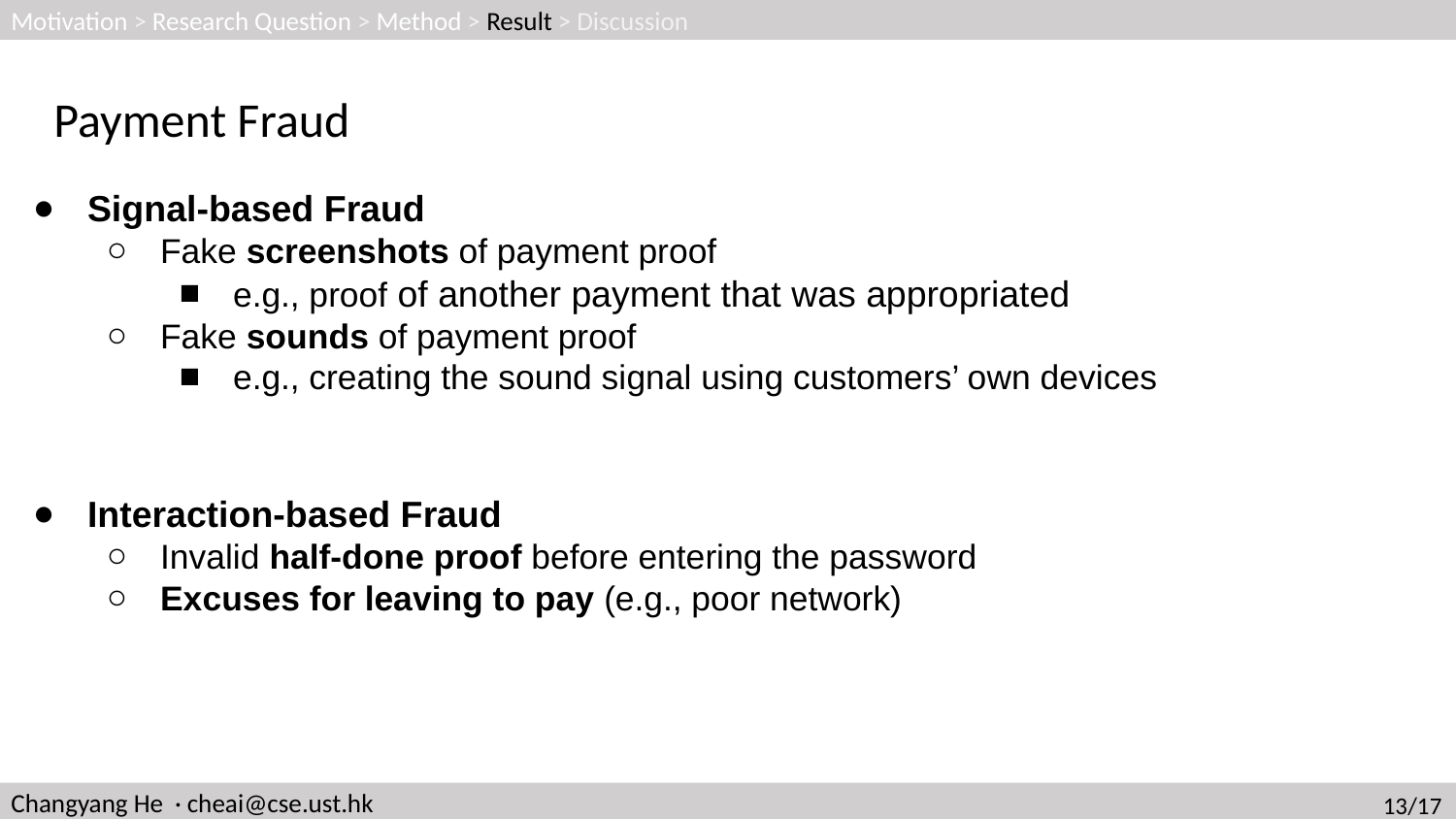

Motivation > Research Question > Method > Result > Discussion
Payment Fraud
Signal-based Fraud
Fake screenshots of payment proof
e.g., proof of another payment that was appropriated
Fake sounds of payment proof
e.g., creating the sound signal using customers’ own devices
Interaction-based Fraud
Invalid half-done proof before entering the password
Excuses for leaving to pay (e.g., poor network)
Changyang He  · cheai@cse.ust.hk
13/17